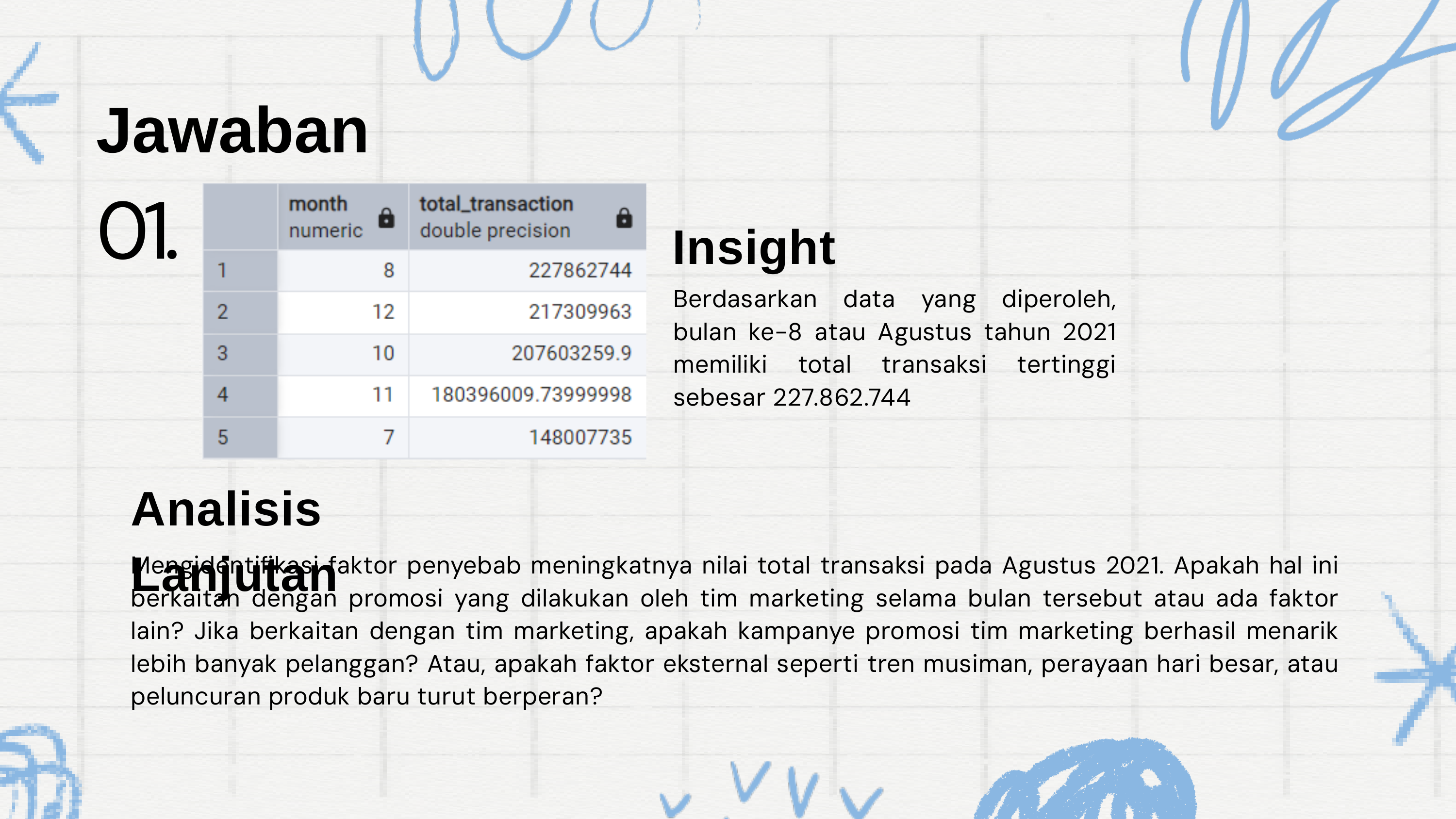

Jawaban

01.
Insight
Berdasarkan data yang diperoleh, bulan ke-8 atau Agustus tahun 2021 memiliki total transaksi tertinggi sebesar 227.862.744
Analisis Lanjutan
Mengidentifikasi faktor penyebab meningkatnya nilai total transaksi pada Agustus 2021. Apakah hal ini berkaitan dengan promosi yang dilakukan oleh tim marketing selama bulan tersebut atau ada faktor lain? Jika berkaitan dengan tim marketing, apakah kampanye promosi tim marketing berhasil menarik lebih banyak pelanggan? Atau, apakah faktor eksternal seperti tren musiman, perayaan hari besar, atau peluncuran produk baru turut berperan?